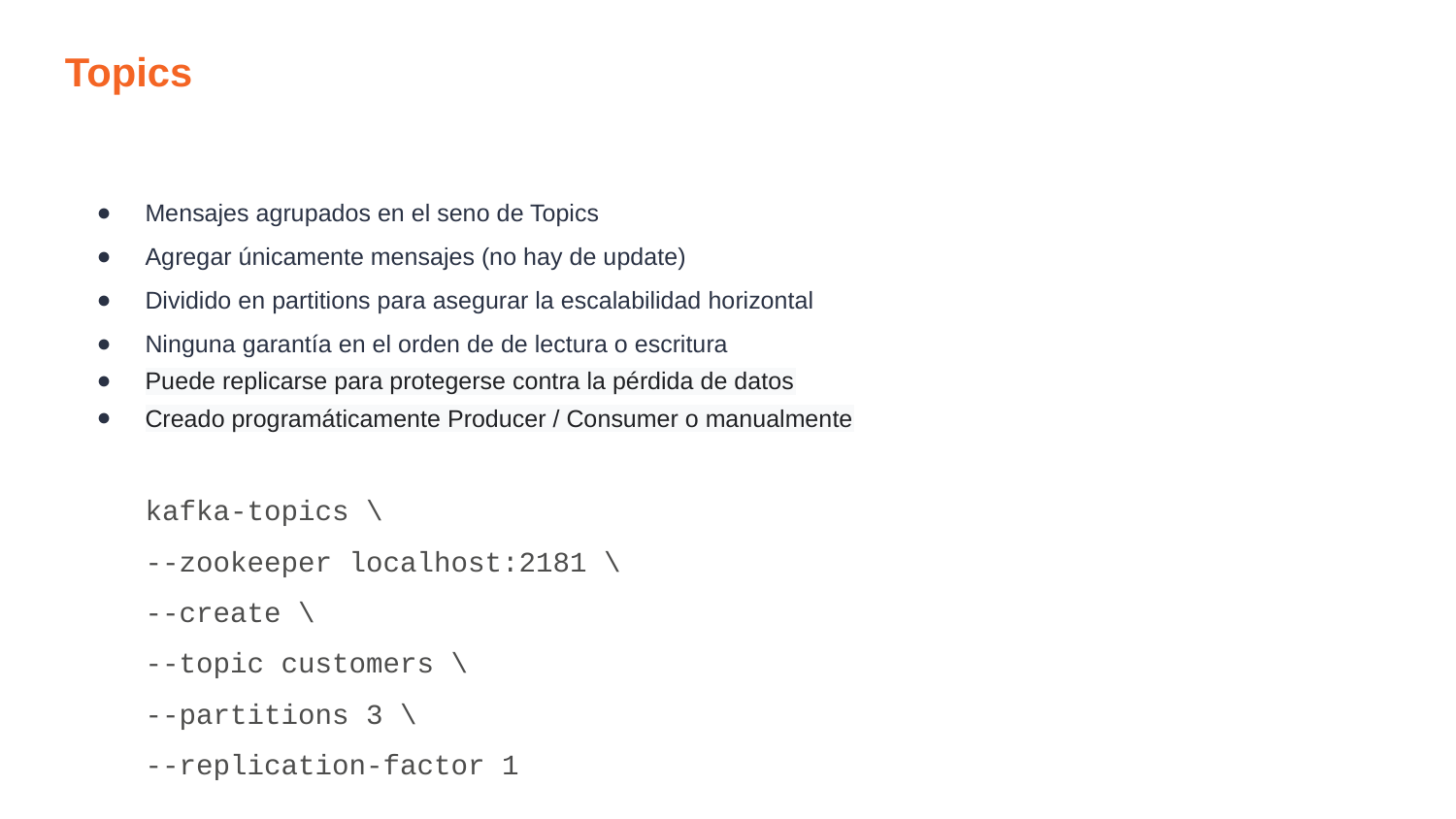

Topics
Mensajes agrupados en el seno de Topics
Agregar únicamente mensajes (no hay de update)
Dividido en partitions para asegurar la escalabilidad horizontal
Ninguna garantía en el orden de de lectura o escritura
Puede replicarse para protegerse contra la pérdida de datos
Creado programáticamente Producer / Consumer o manualmente

kafka-topics \
--zookeeper localhost:2181 \
--create \
--topic customers \
--partitions 3 \
--replication-factor 1